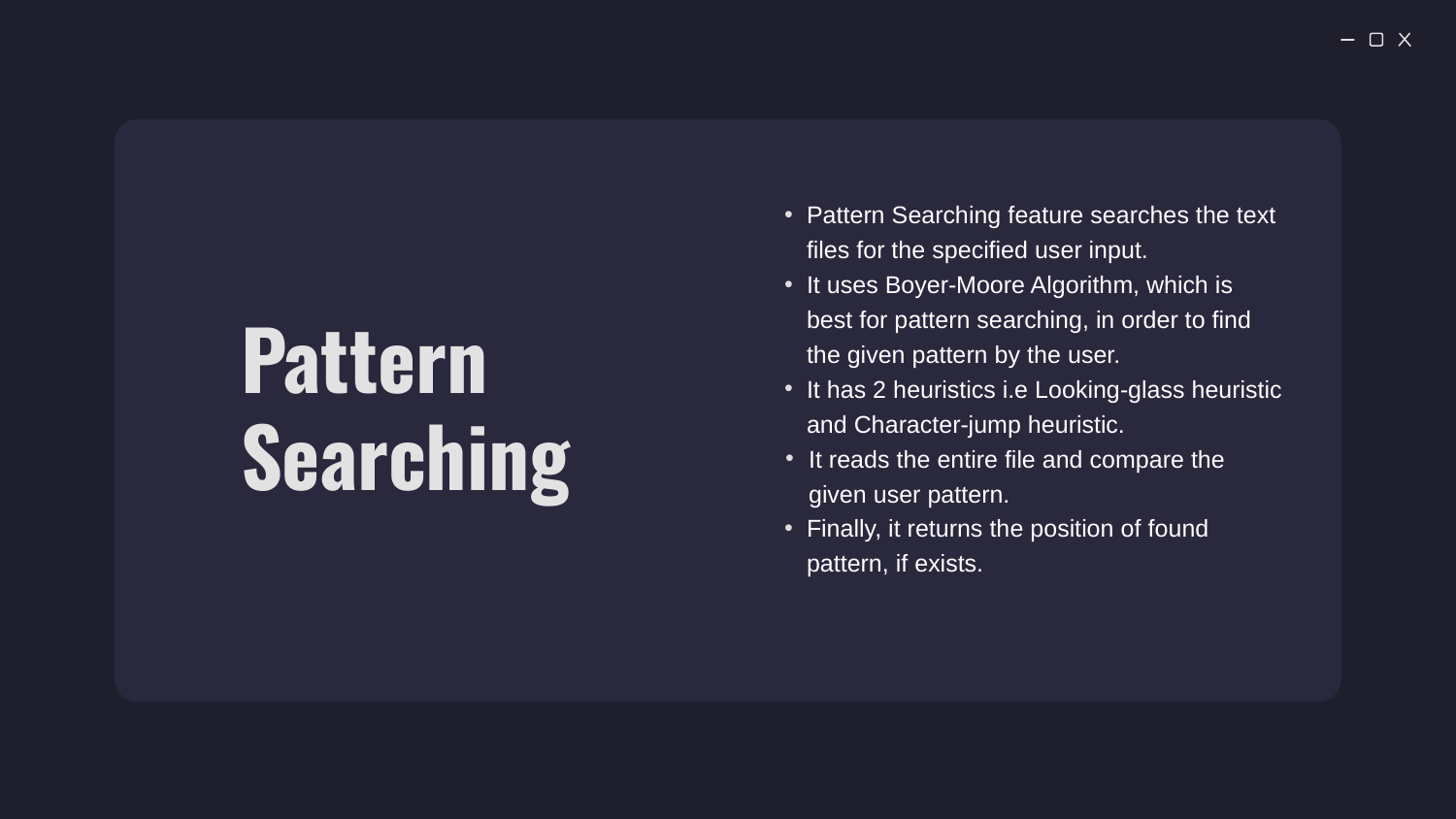

Pattern Searching feature searches the text files for the specified user input.
It uses Boyer-Moore Algorithm, which is best for pattern searching, in order to find the given pattern by the user.
It has 2 heuristics i.e Looking-glass heuristic and Character-jump heuristic.
It reads the entire file and compare the given user pattern.
Finally, it returns the position of found pattern, if exists.

# Pattern Searching